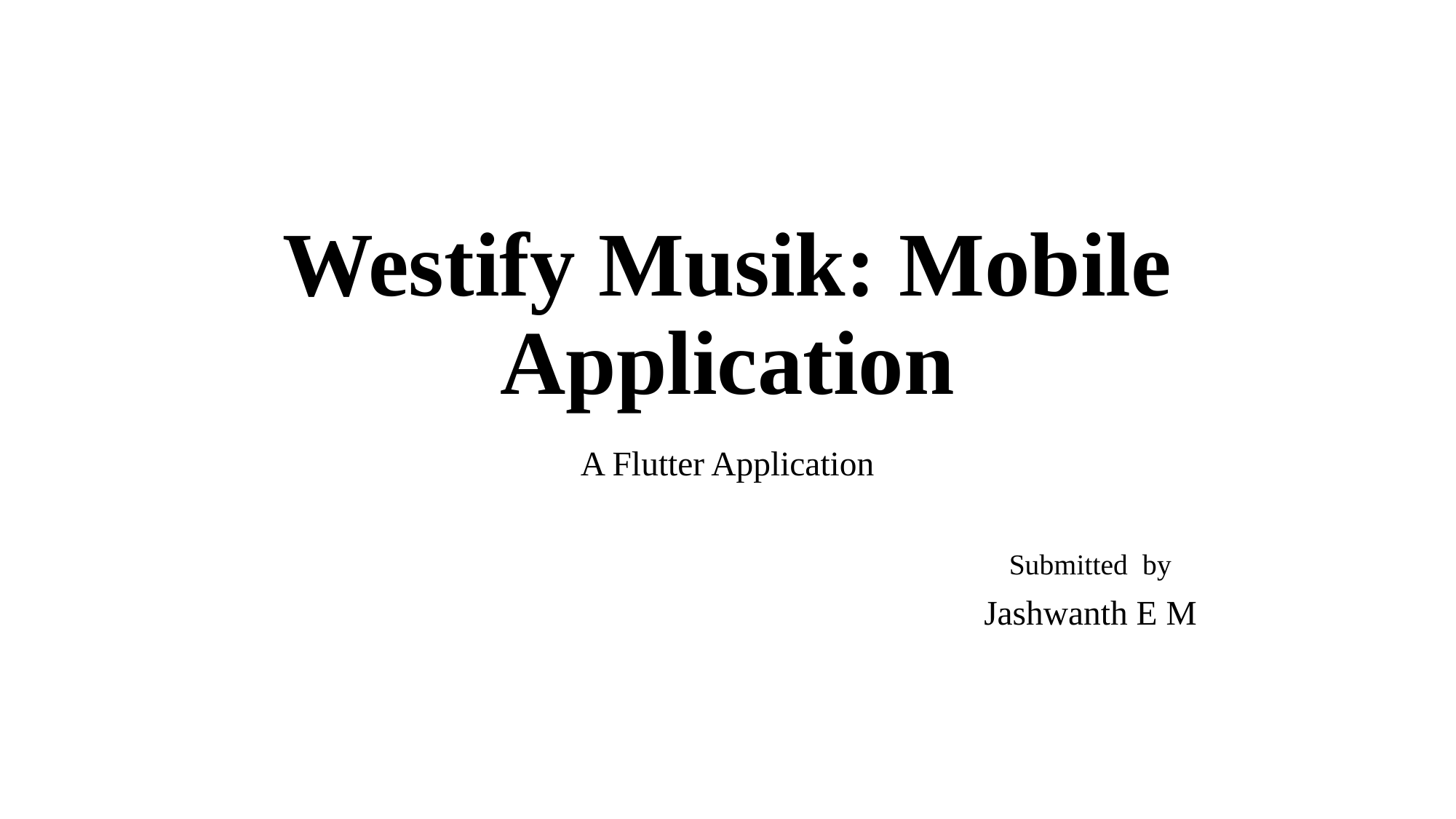

# Westify Musik: Mobile Application
A Flutter Application

							Submitted  by
                                                                                  	Jashwanth E M